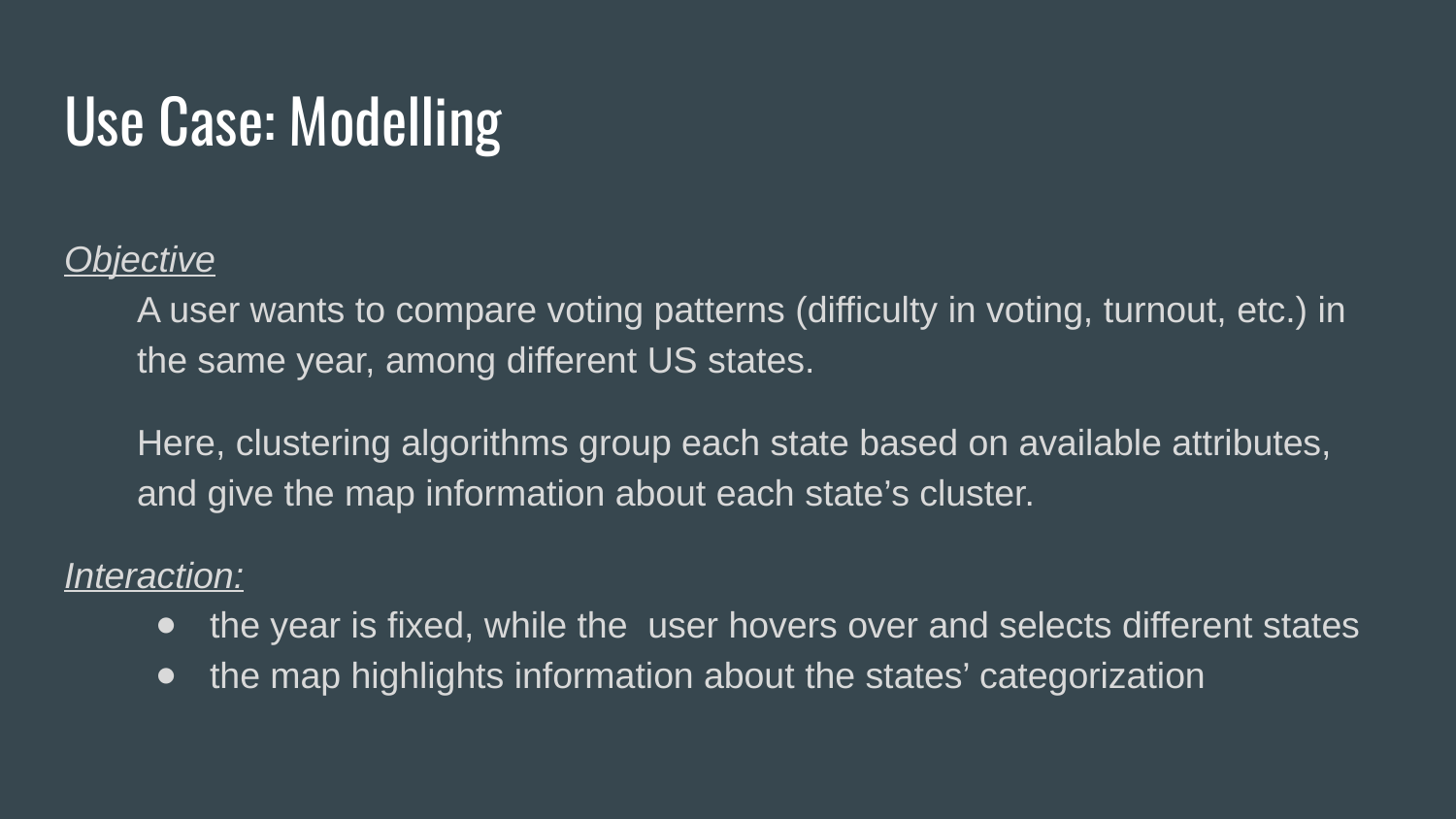

# Use Case: Modelling

Objective
A user wants to compare voting patterns (difficulty in voting, turnout, etc.) in the same year, among different US states.
Here, clustering algorithms group each state based on available attributes, and give the map information about each state’s cluster.
Interaction:
the year is fixed, while the  user hovers over and selects different states
the map highlights information about the states’ categorization